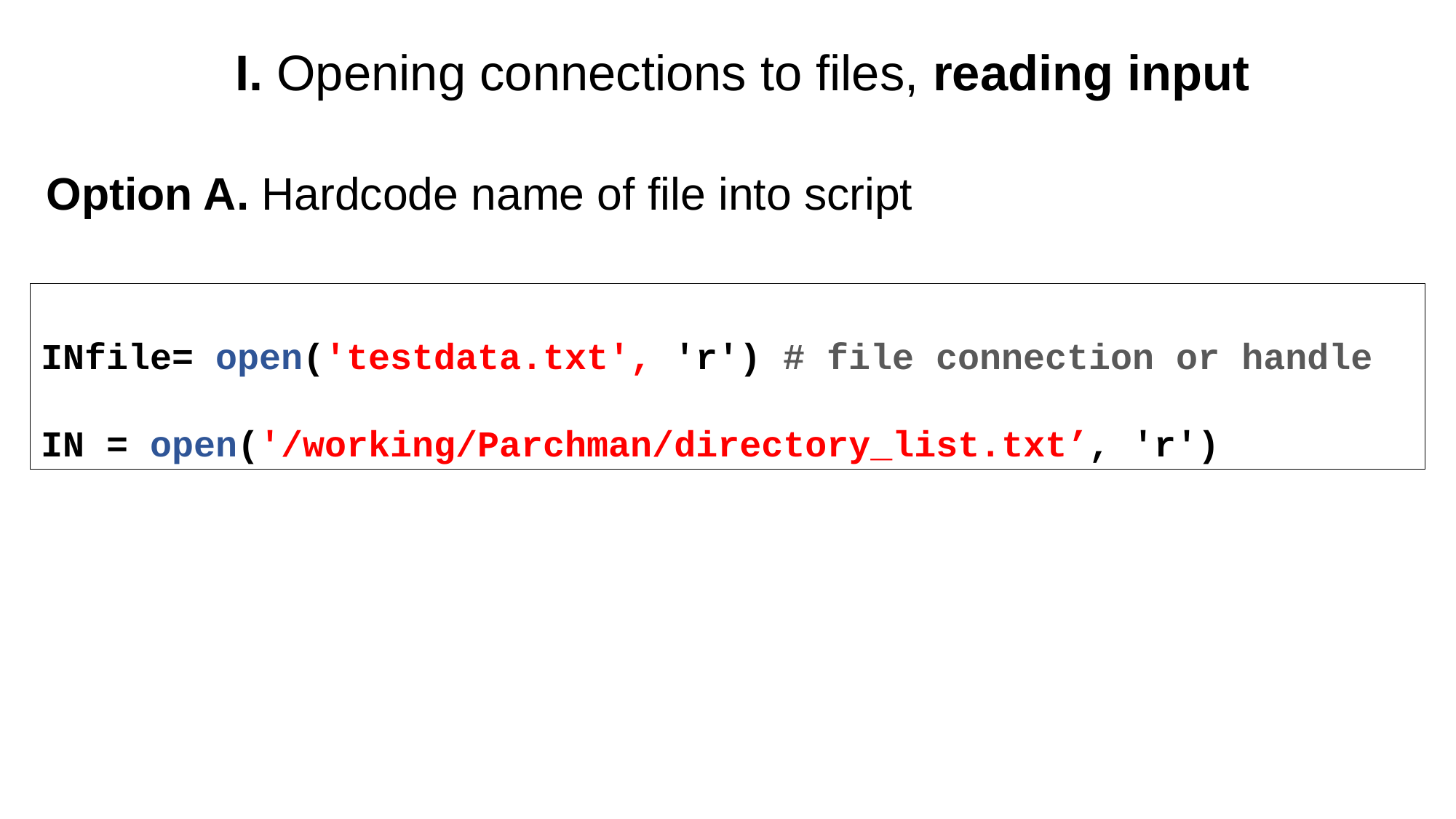

I. Opening connections to files, reading input
Option A. Hardcode name of file into script

INfile= open('testdata.txt', 'r') # file connection or handle

IN = open('/working/Parchman/directory_list.txt’, 'r')